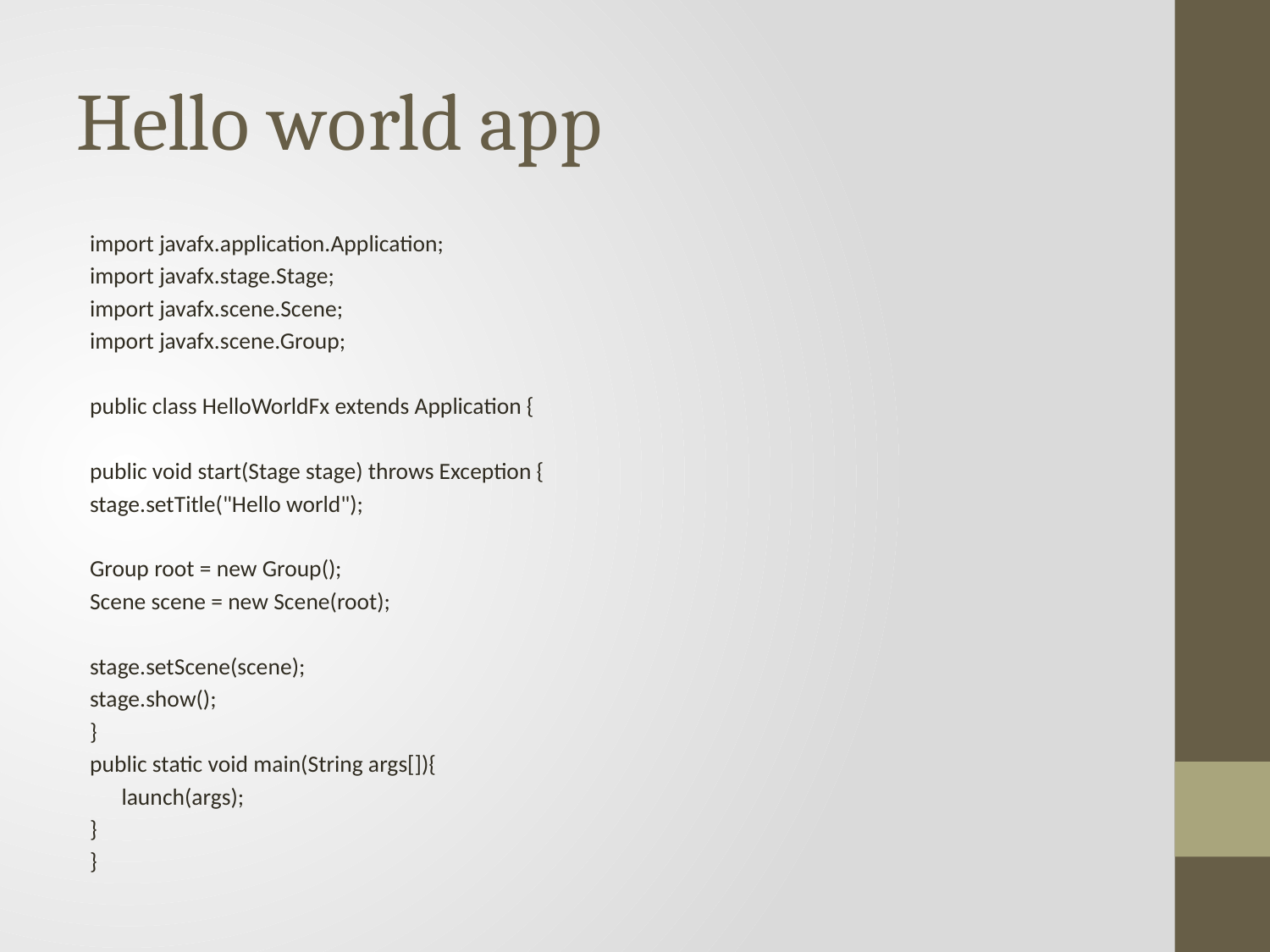

# Hello world app
import javafx.application.Application;
import javafx.stage.Stage;
import javafx.scene.Scene;
import javafx.scene.Group;

public class HelloWorldFx extends Application {

	public void start(Stage stage) throws Exception {
		stage.setTitle("Hello world");

		Group root = new Group();
		Scene scene = new Scene(root);

		stage.setScene(scene);
		stage.show();
	}
	public static void main(String args[]){
	      launch(args);
	}
}